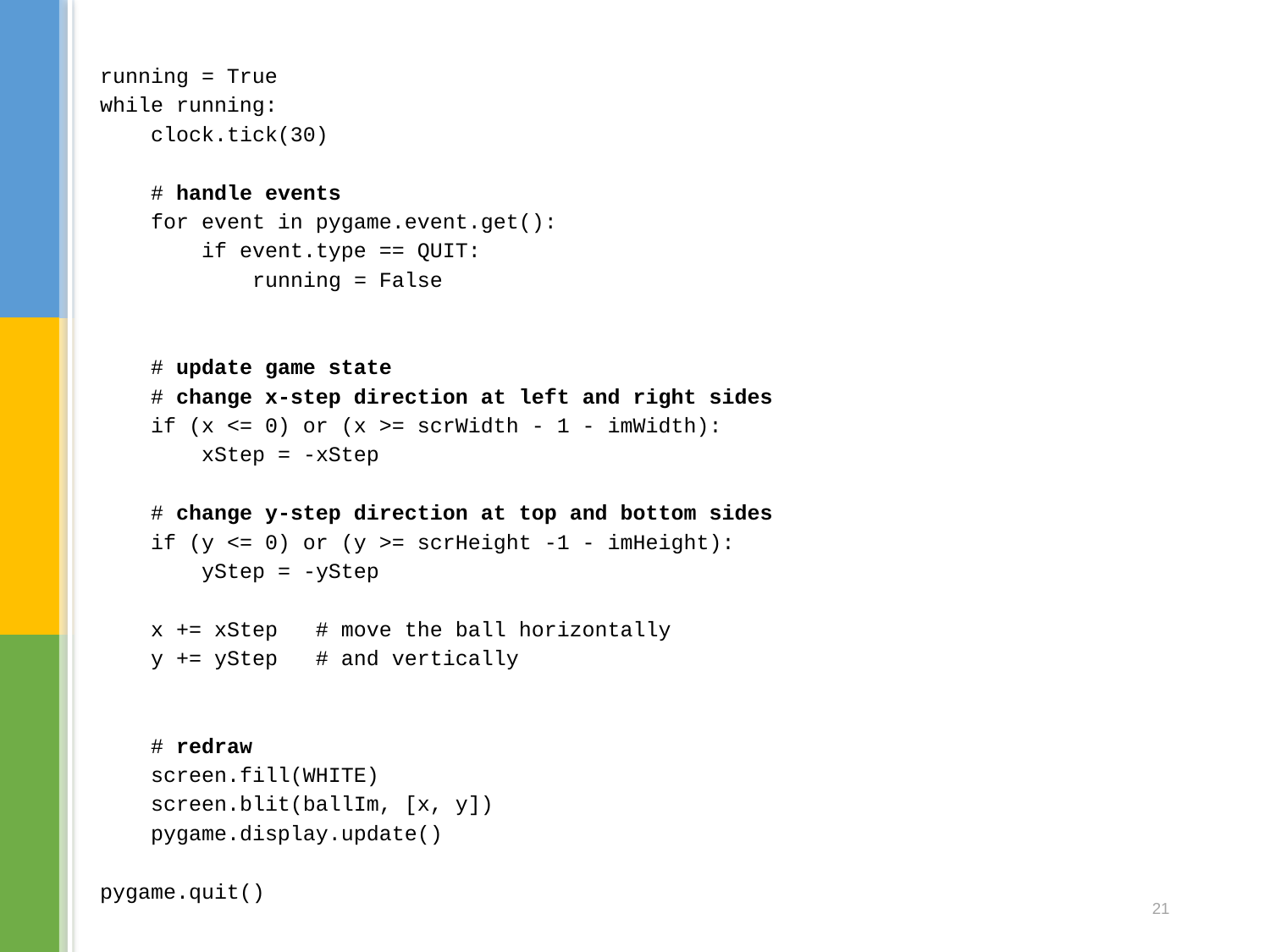

running = True
while running:
    clock.tick(30)

    # handle events
    for event in pygame.event.get():
        if event.type == QUIT:
            running = False

    # update game state
    # change x-step direction at left and right sides
    if (x <= 0) or (x >= scrWidth - 1 - imWidth):
        xStep = -xStep

    # change y-step direction at top and bottom sides
    if (y <= 0) or (y >= scrHeight -1 - imHeight):
        yStep = -yStep

    x += xStep   # move the ball horizontally
    y += yStep   # and vertically

    # redraw
    screen.fill(WHITE)
    screen.blit(ballIm, [x, y])
    pygame.display.update()

pygame.quit()
21